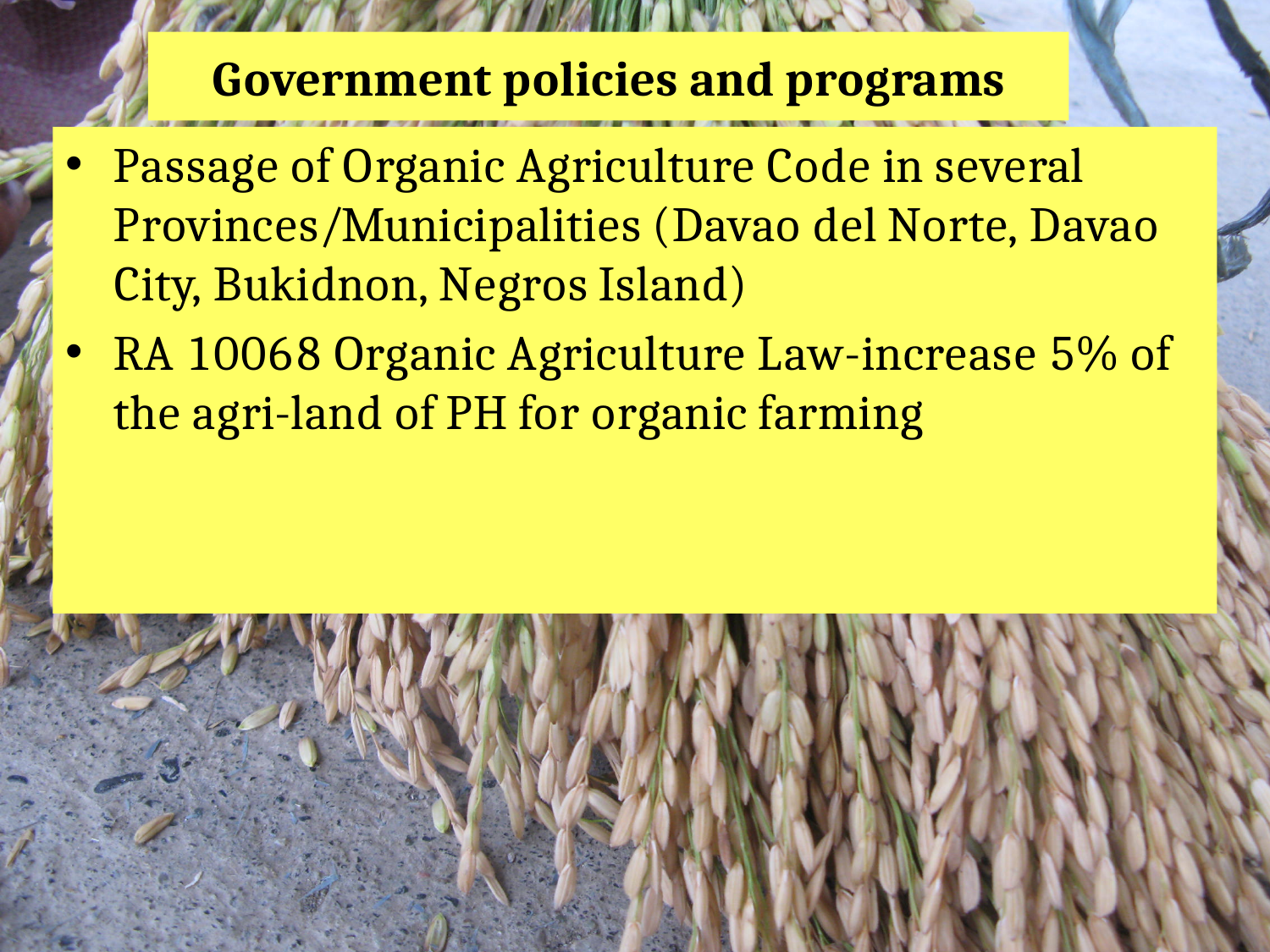

# Government policies and programs
Passage of Organic Agriculture Code in several Provinces/Municipalities (Davao del Norte, Davao City, Bukidnon, Negros Island)
RA 10068 Organic Agriculture Law-increase 5% of the agri-land of PH for organic farming